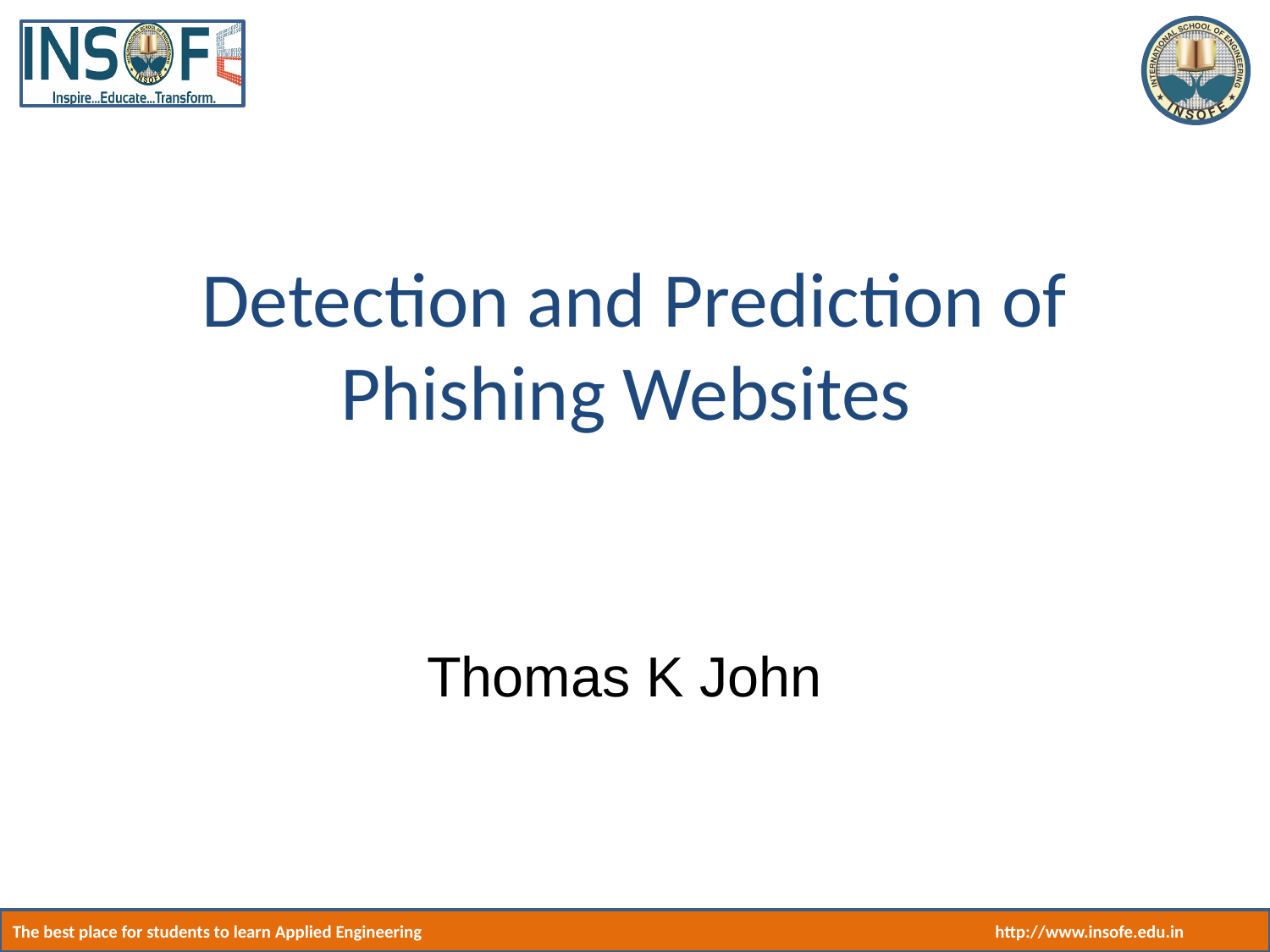

# Detection and Prediction of Phishing Websites
Thomas K John